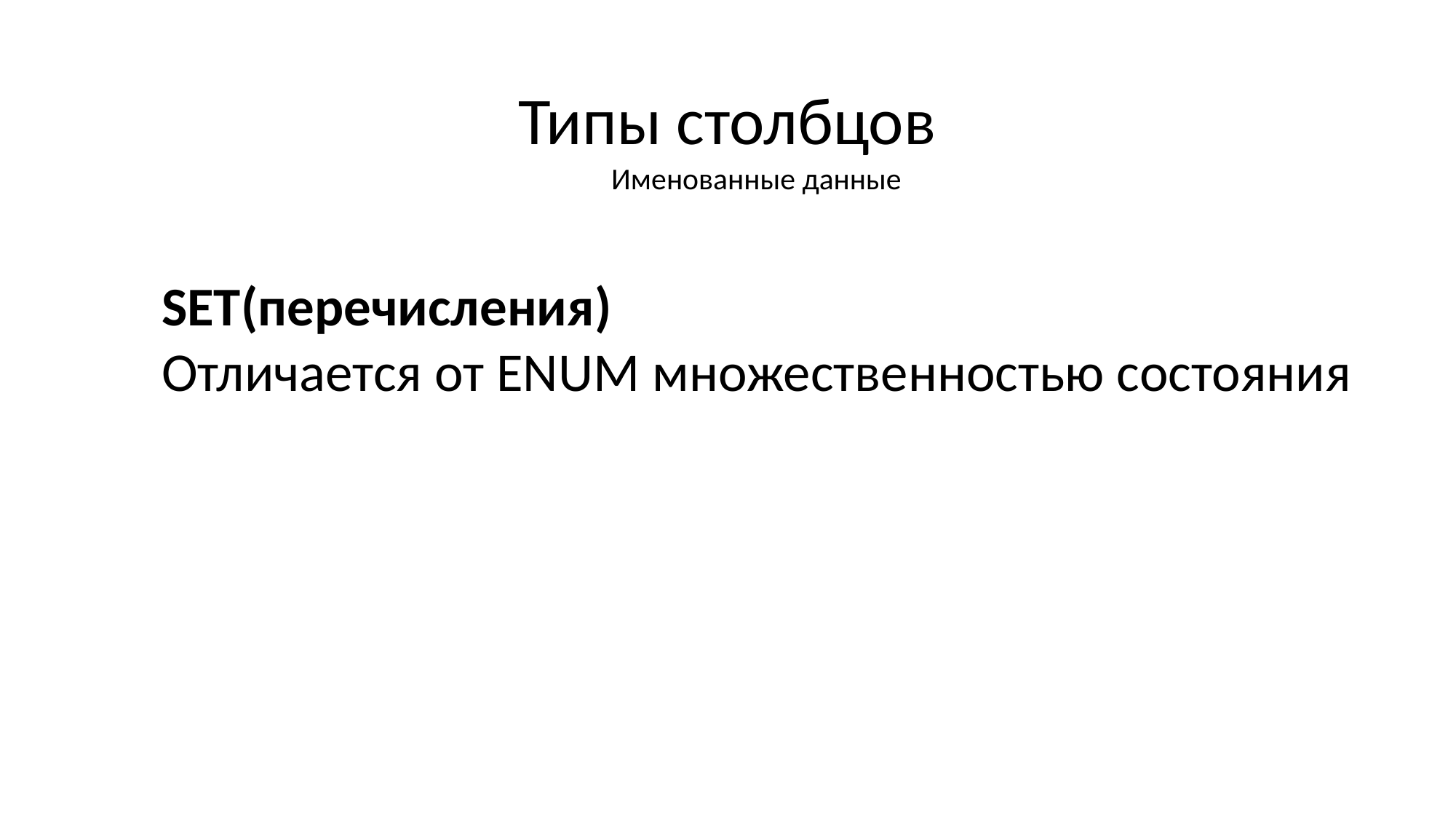

# Типы столбцов
Именованные данные
SET(перечисления)
Отличается от ENUM множественностью состояния